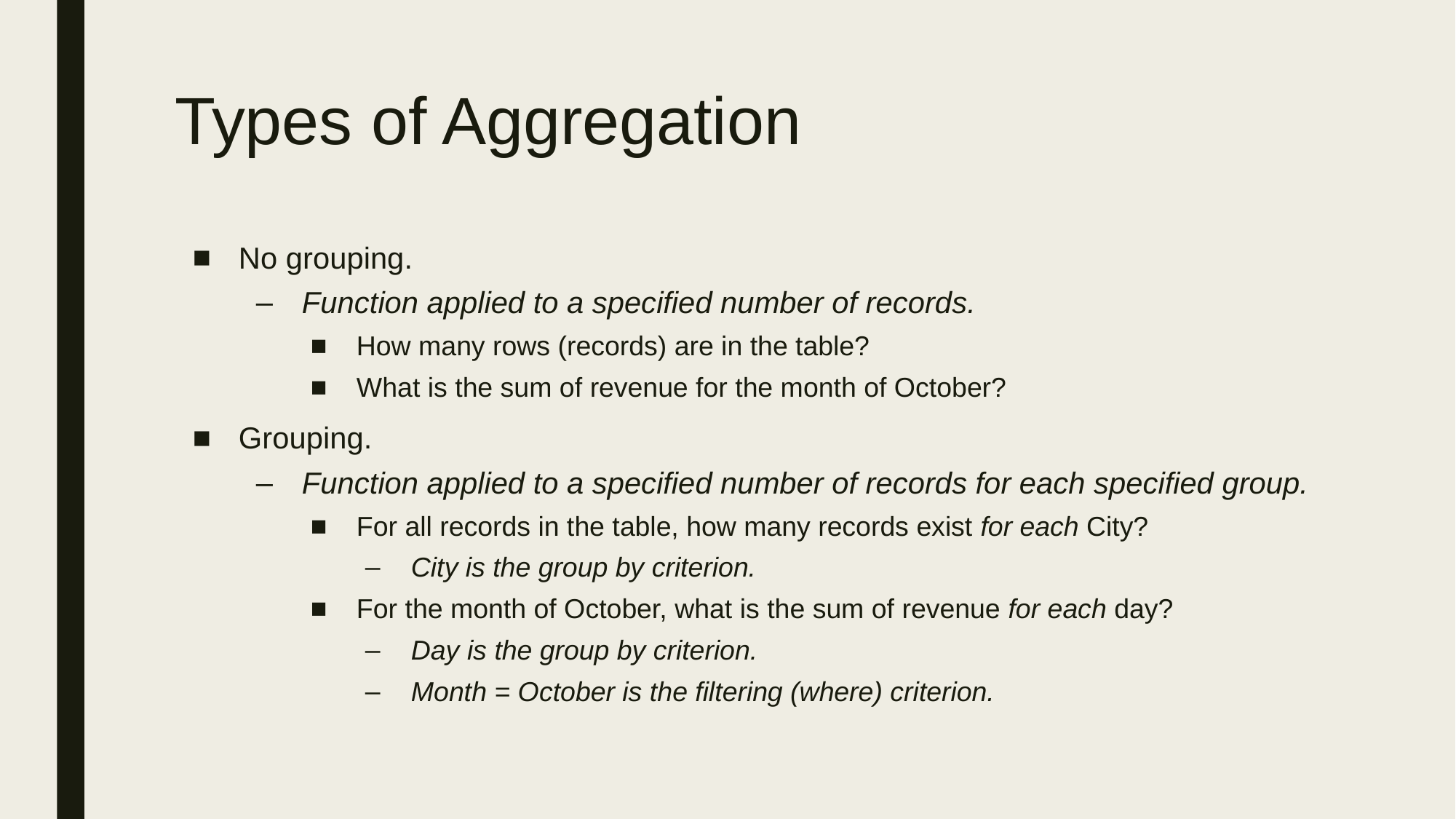

# Types of Aggregation
No grouping.
Function applied to a specified number of records.
How many rows (records) are in the table?
What is the sum of revenue for the month of October?
Grouping.
Function applied to a specified number of records for each specified group.
For all records in the table, how many records exist for each City?
City is the group by criterion.
For the month of October, what is the sum of revenue for each day?
Day is the group by criterion.
Month = October is the filtering (where) criterion.